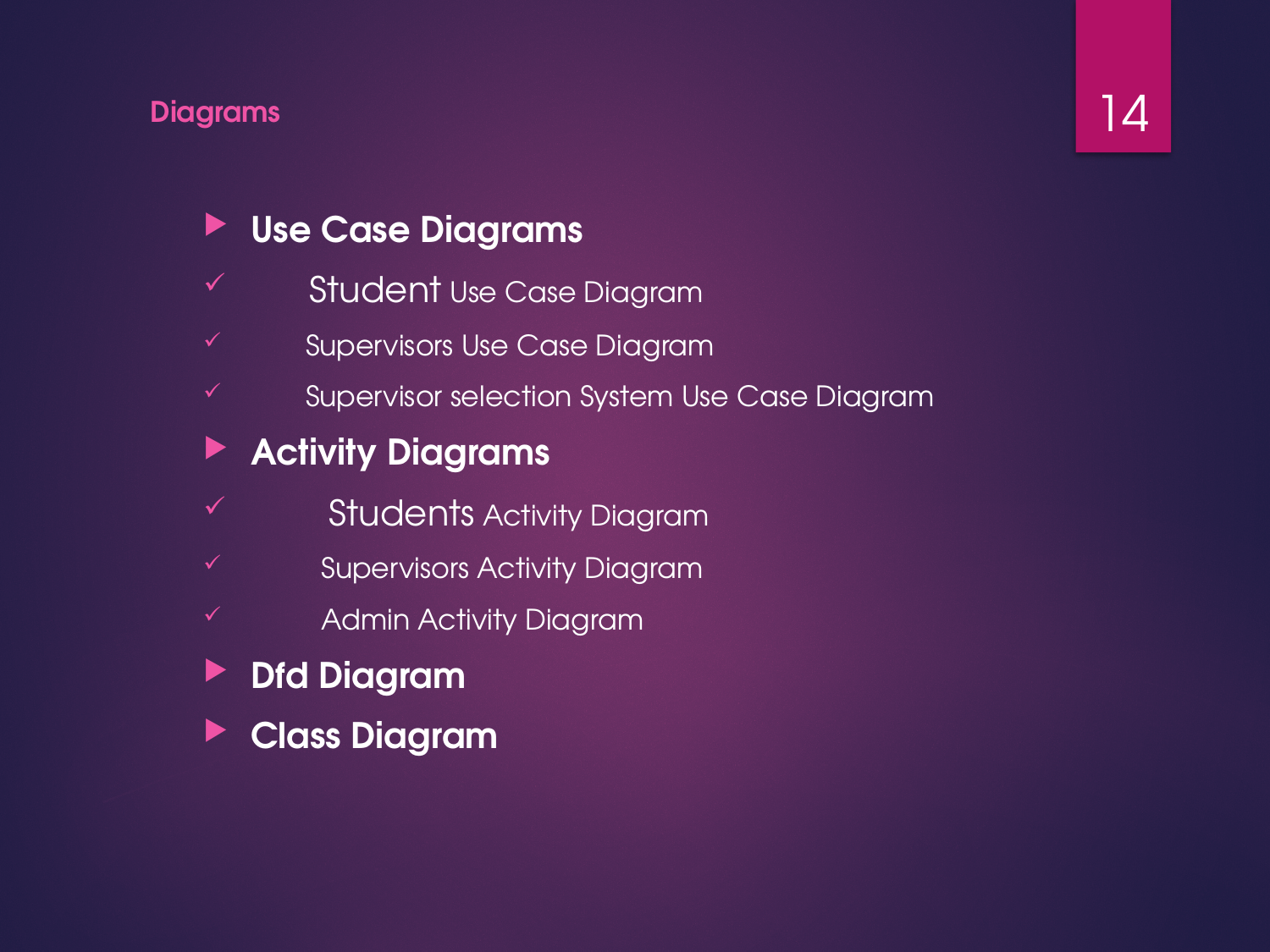

14
# Diagrams
Use Case Diagrams
      Student Use Case Diagram
       Supervisors Use Case Diagram
       Supervisor selection System Use Case Diagram
Activity Diagrams
        Students Activity Diagram
         Supervisors Activity Diagram
         Admin Activity Diagram
Dfd Diagram
Class Diagram